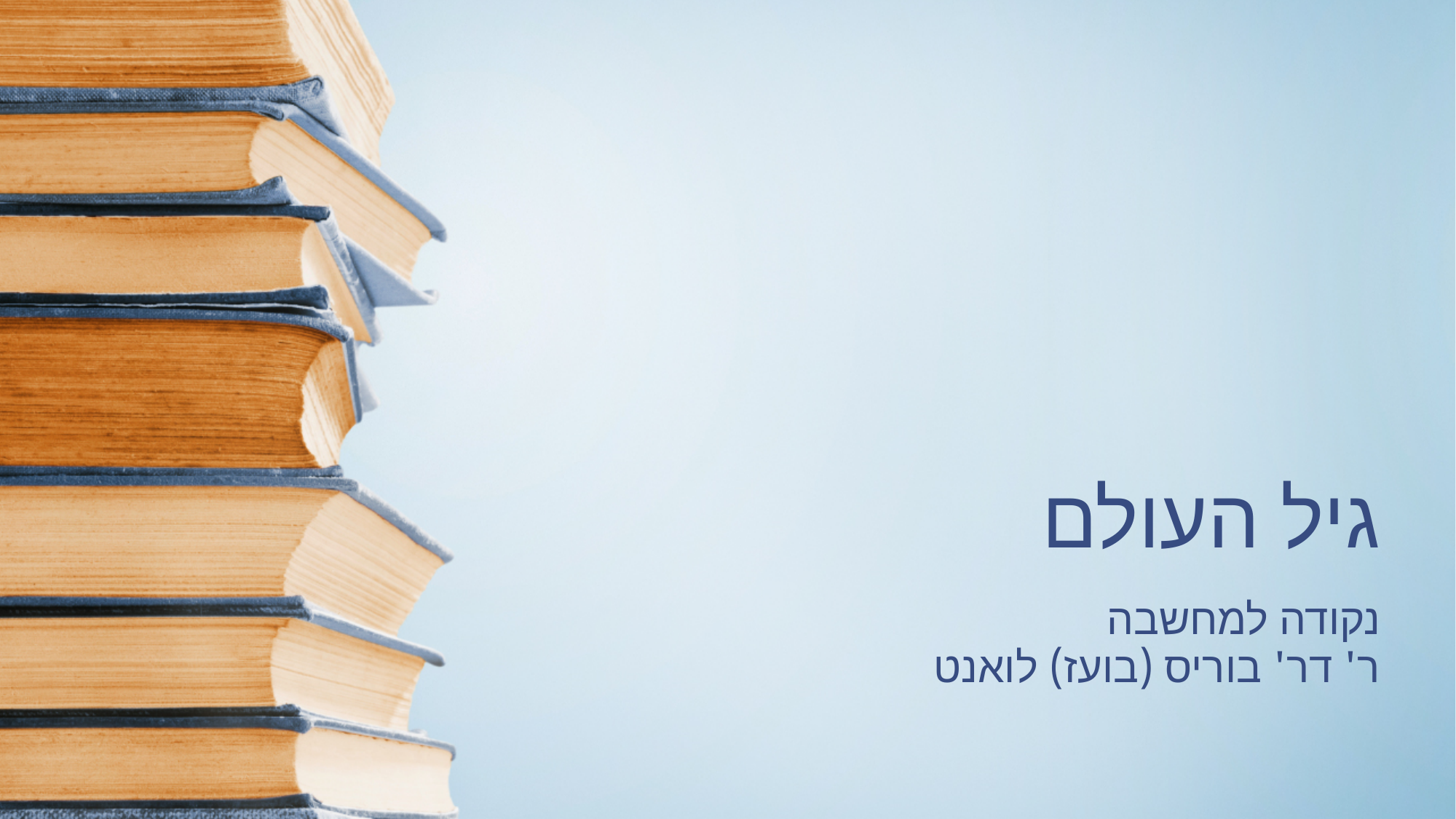

# גיל העולם
נקודה למחשבה
ר' דר' בוריס (בועז) לואנט